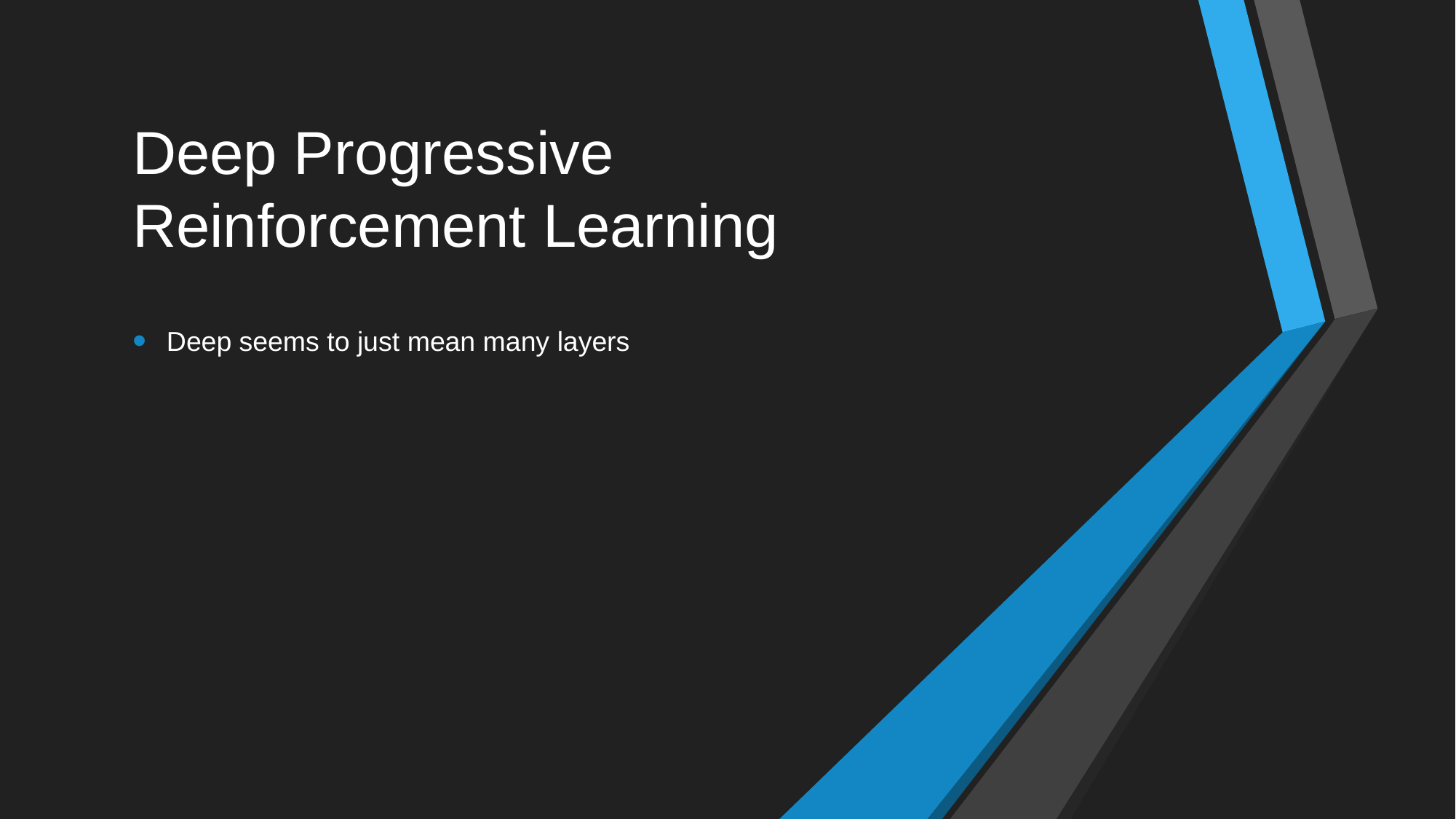

# Deep Progressive Reinforcement Learning
Deep seems to just mean many layers